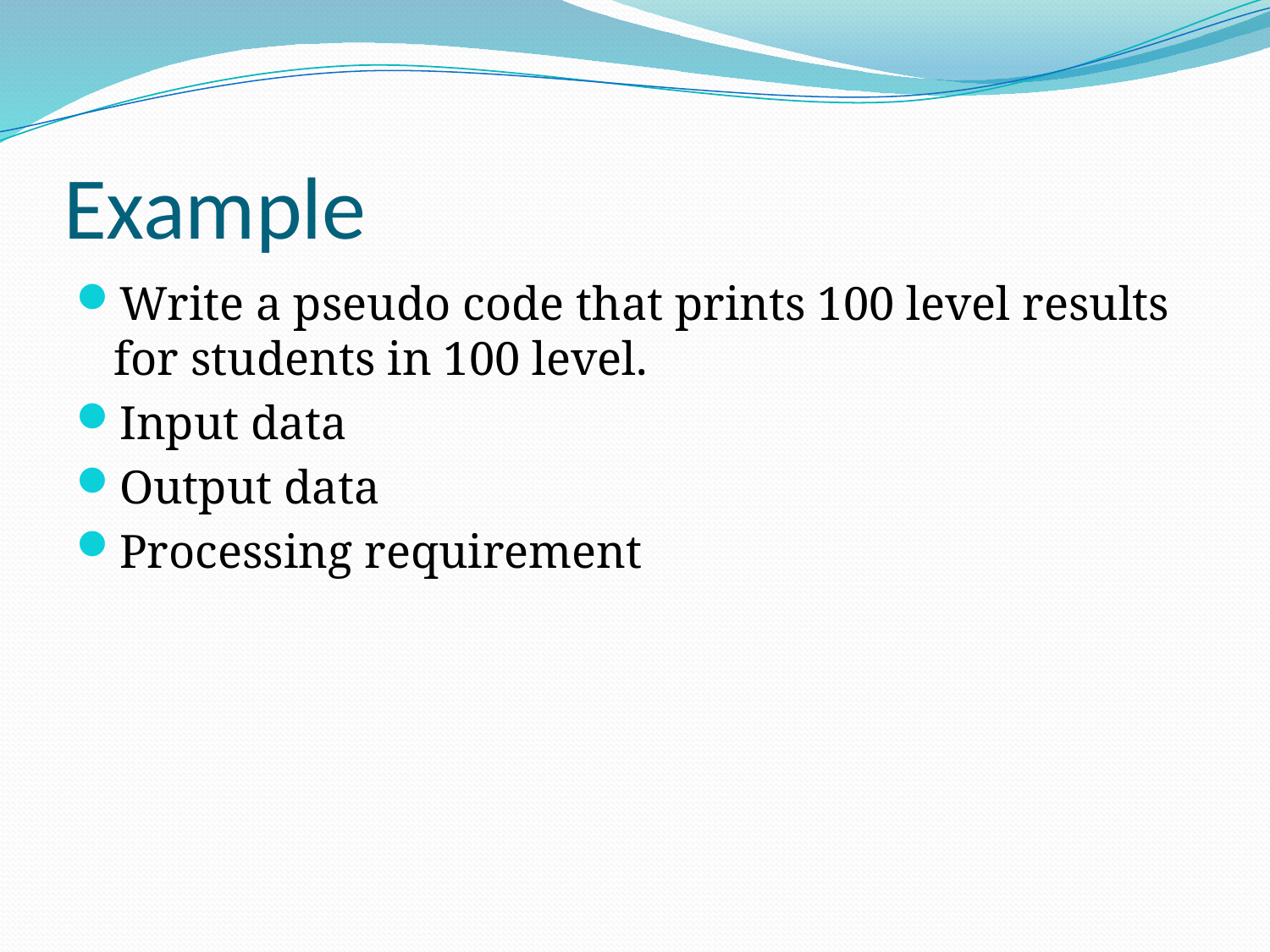

# Example
Write a pseudo code that prints 100 level results for students in 100 level.
Input data
Output data
Processing requirement